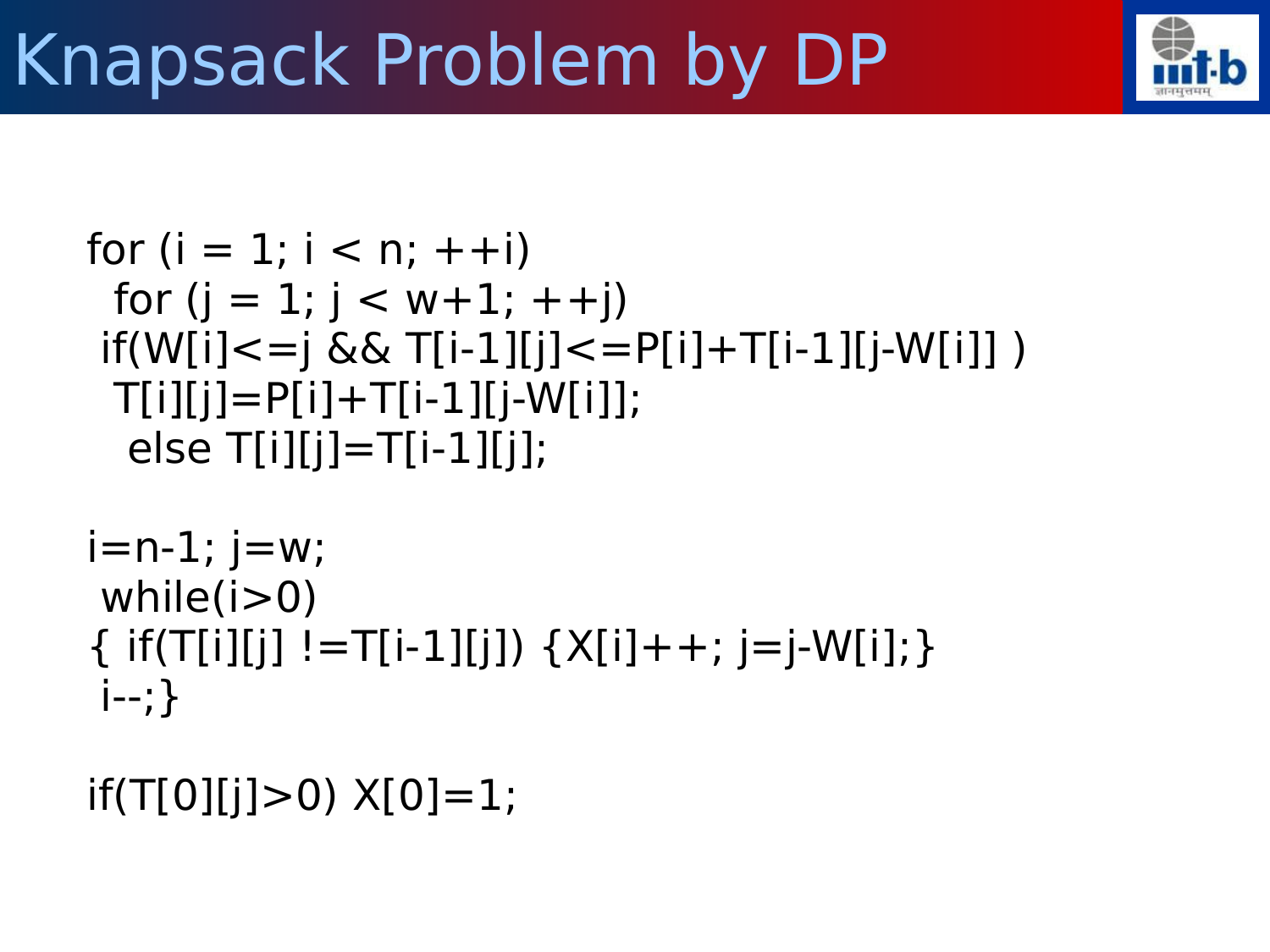

Knapsack Problem by DP

for (i = 1; i < n; ++i)
  for (j = 1; j < w+1; ++j)
 if(W[i]<=j && T[i-1][j]<=P[i]+T[i-1][j-W[i]] )
  T[i][j]=P[i]+T[i-1][j-W[i]];
   else T[i][j]=T[i-1][j];

i=n-1; j=w;
 while(i>0)
{ if(T[i][j] !=T[i-1][j]) {X[i]++; j=j-W[i];}
 i--;}

if(T[0][j]>0) X[0]=1;